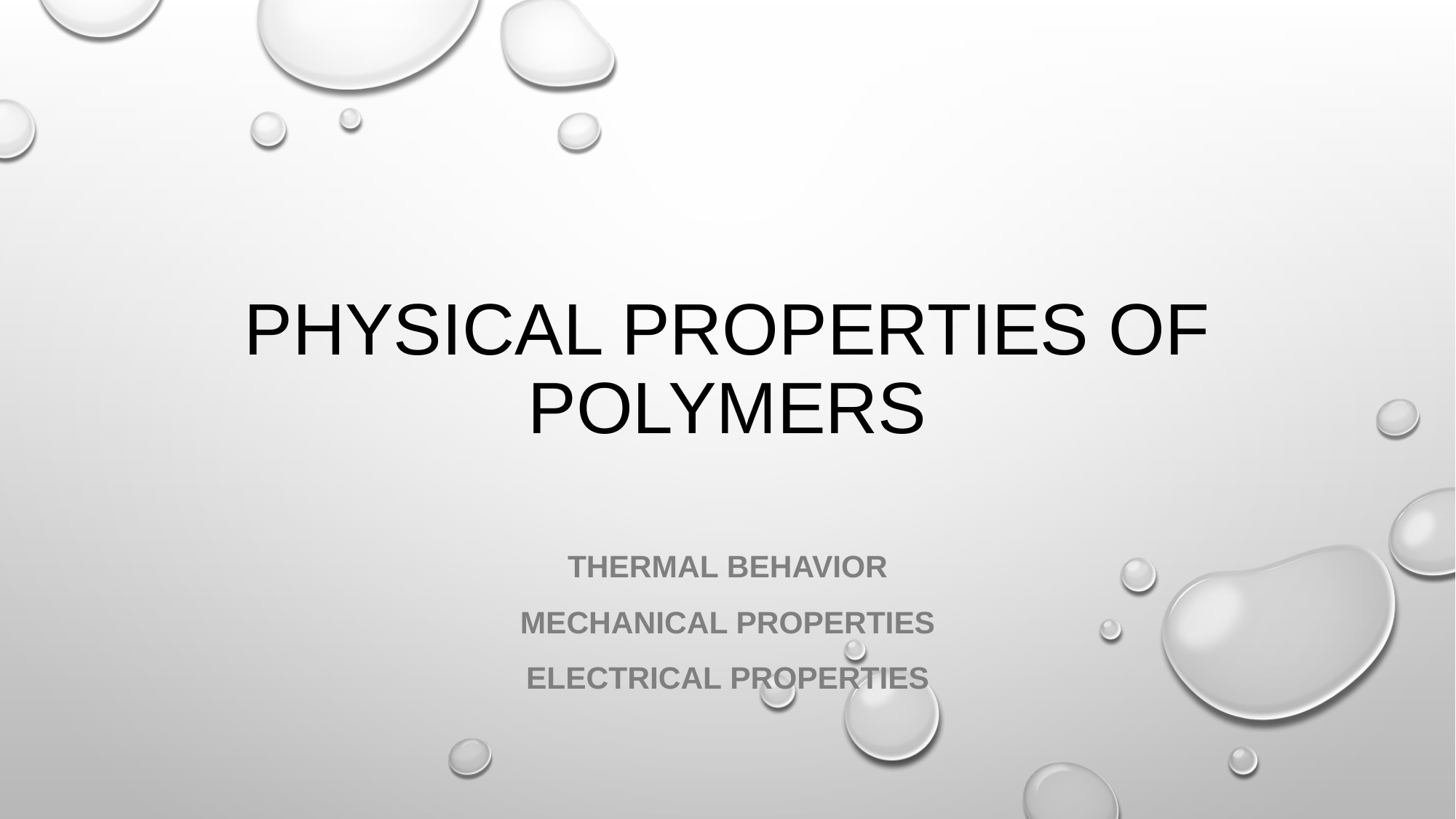

# PHYSICAL PROPERTIES OF POLYMERS
THERMAL BEHAVIOR
MECHANICAL PROPERTIES
ELECTRICAL PROPERTIES